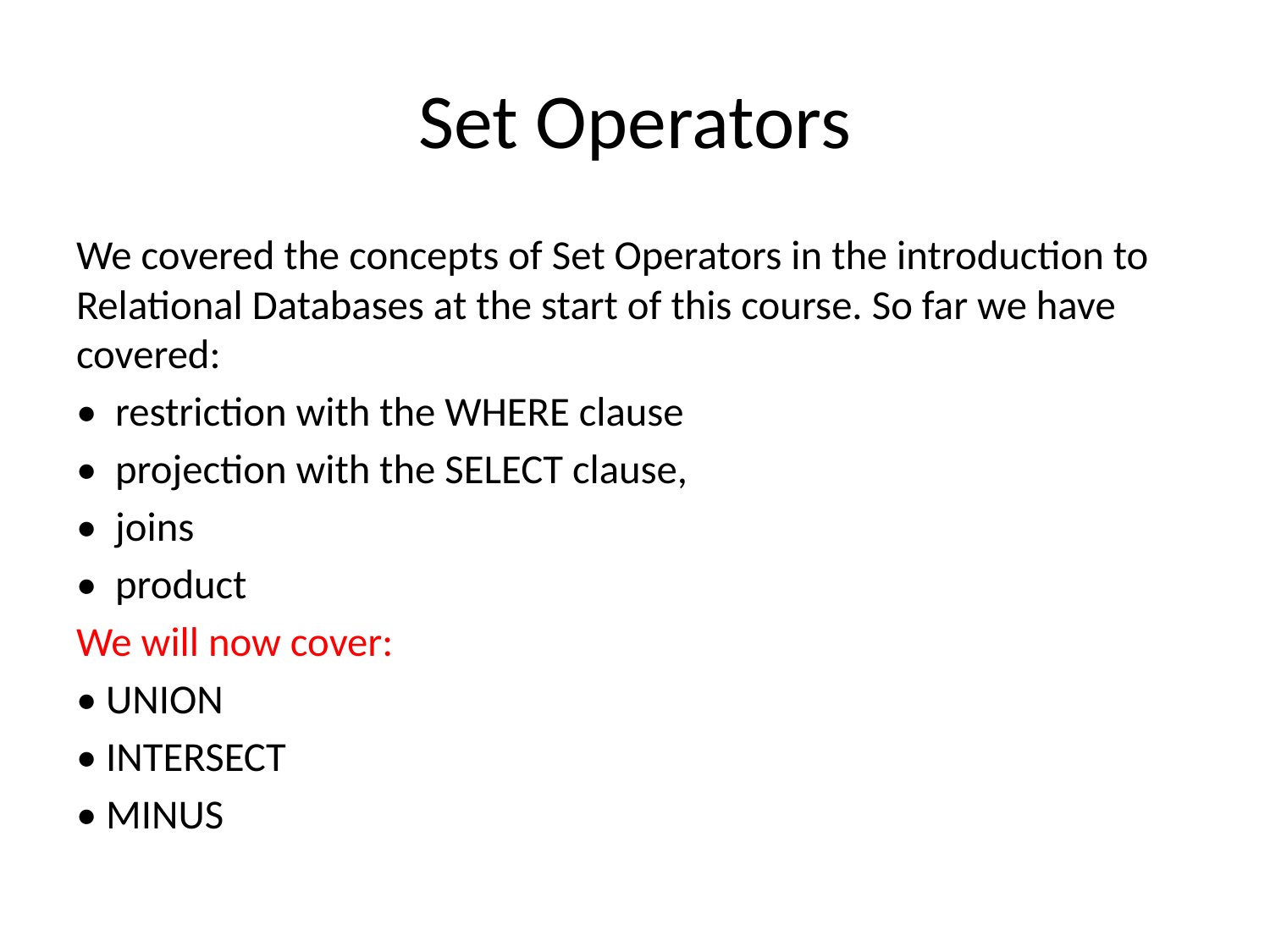

# Set Operators
We covered the concepts of Set Operators in the introduction to Relational Databases at the start of this course. So far we have covered:
•  restriction with the WHERE clause
•  projection with the SELECT clause,
•  joins
•  product
We will now cover:
• UNION
• INTERSECT
• MINUS